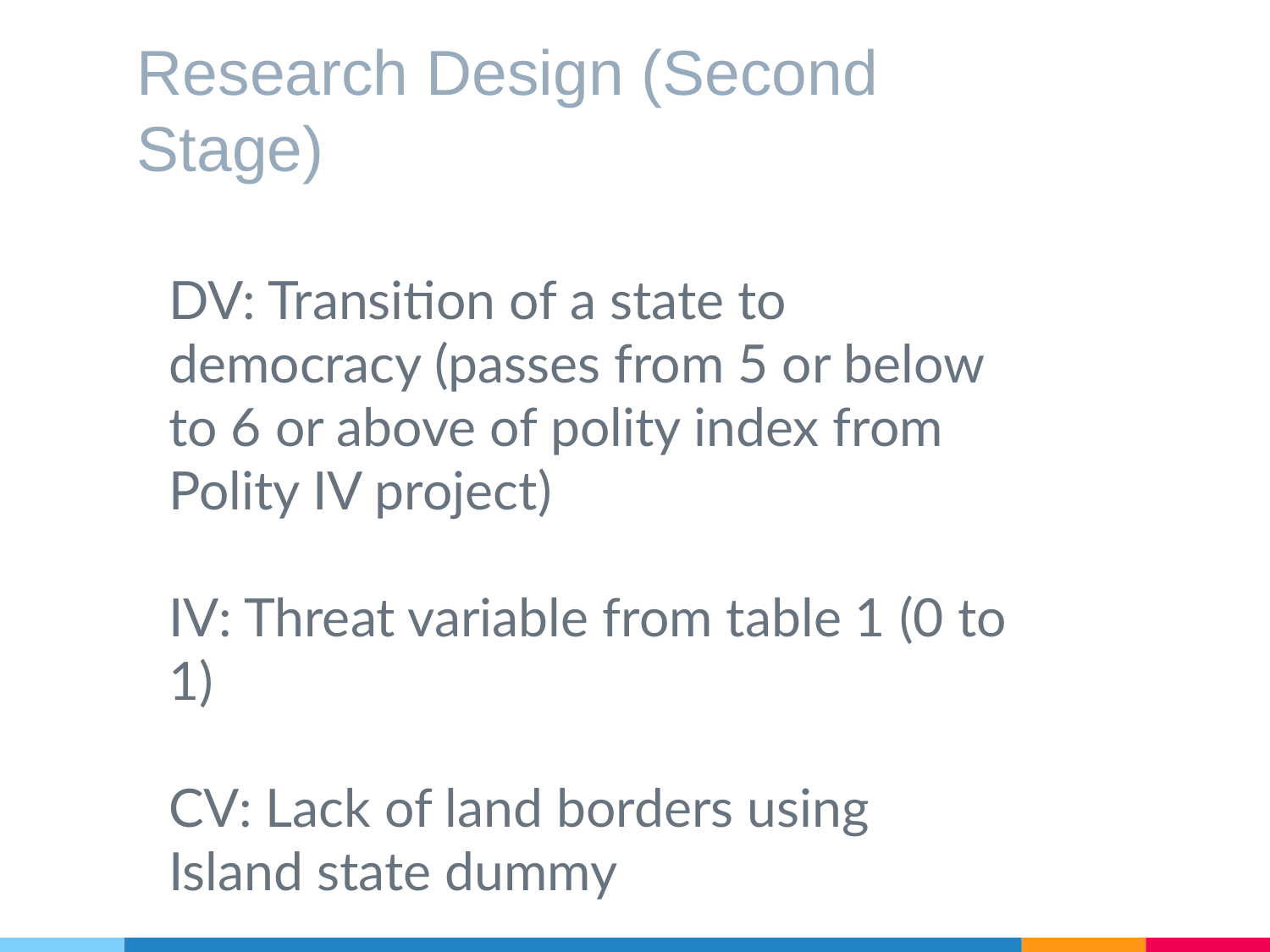

# Research Design (Second Stage)
DV: Transition of a state to democracy (passes from 5 or below to 6 or above of polity index from Polity IV project)

IV: Threat variable from table 1 (0 to 1)

CV: Lack of land borders using Island state dummy